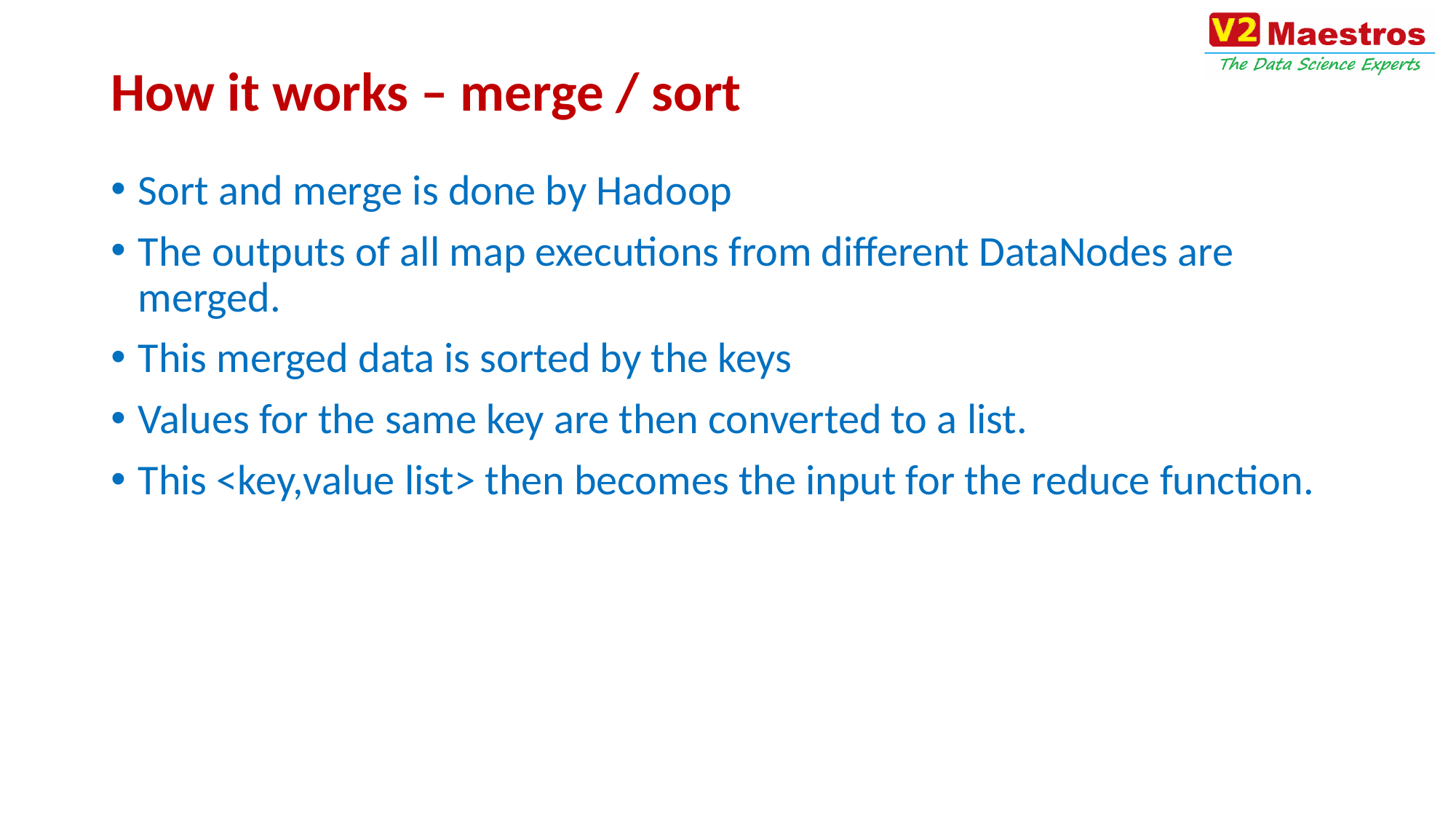

# How it works – merge / sort
Sort and merge is done by Hadoop
The outputs of all map executions from different DataNodes are merged.
This merged data is sorted by the keys
Values for the same key are then converted to a list.
This <key,value list> then becomes the input for the reduce function.